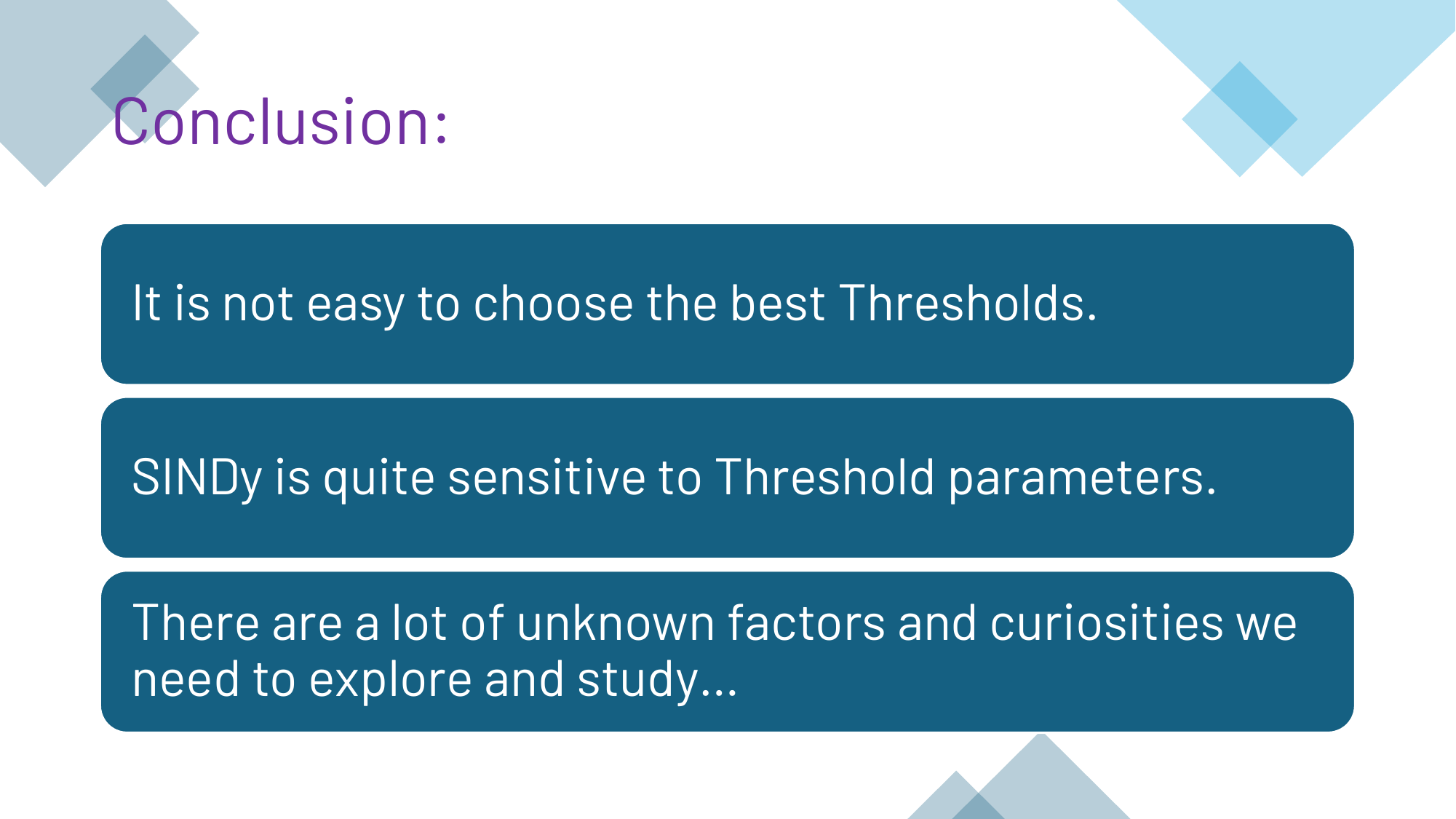

# Conclusion:

It is not easy to choose the best Thresholds.
SINDy is quite sensitive to Threshold parameters.
There are a lot of unknown factors and curiosities we need to explore and study…